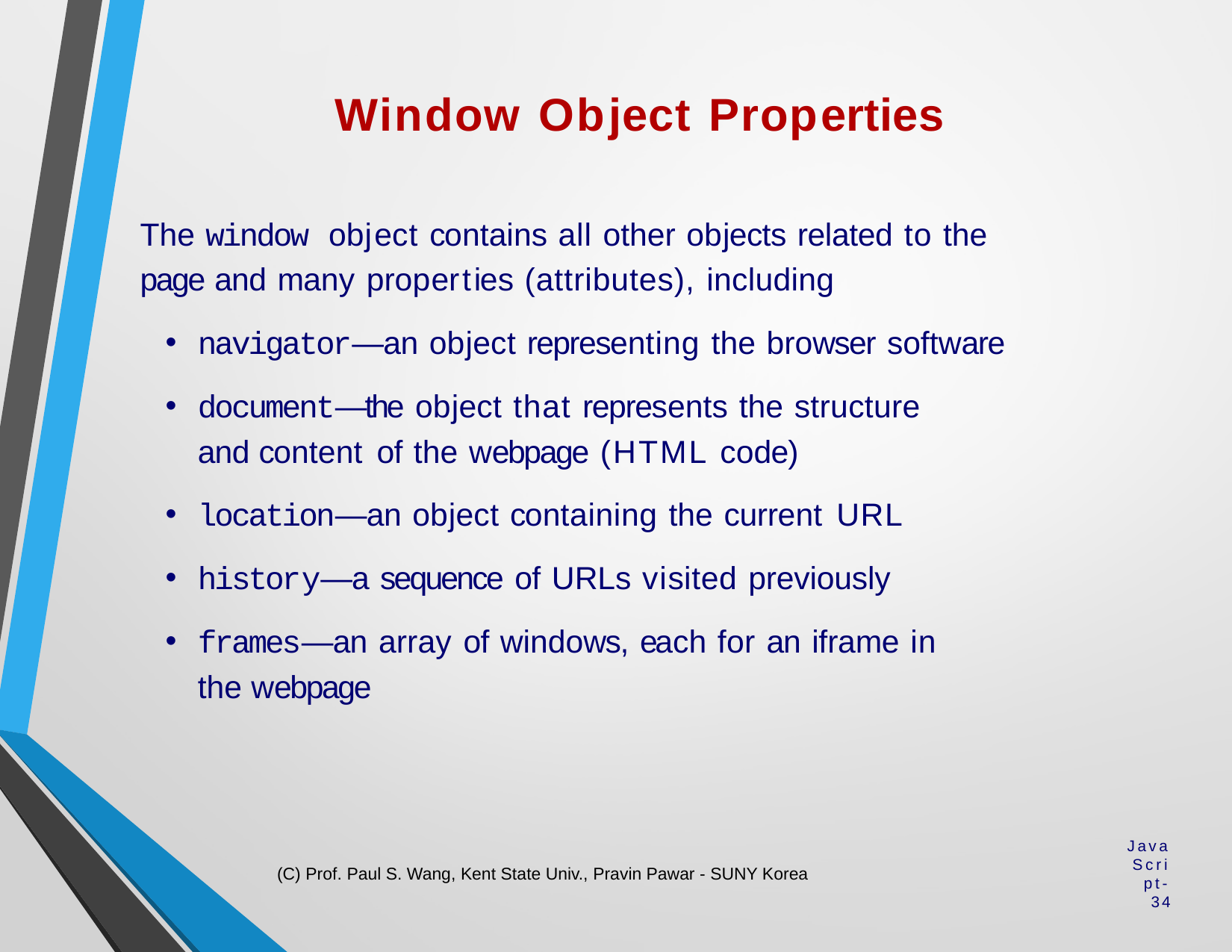

# Window Object Properties
The window object contains all other objects related to the page and many properties (attributes), including

navigator—an object representing the browser software

document—the object that represents the structure and content of the webpage (HTML code)

location—an object containing the current URL

history—a sequence of URLs visited previously

frames—an array of windows, each for an iframe in the webpage
(C) Prof. Paul S. Wang, Kent State Univ., Pravin Pawar - SUNY Korea
JavaScript-34